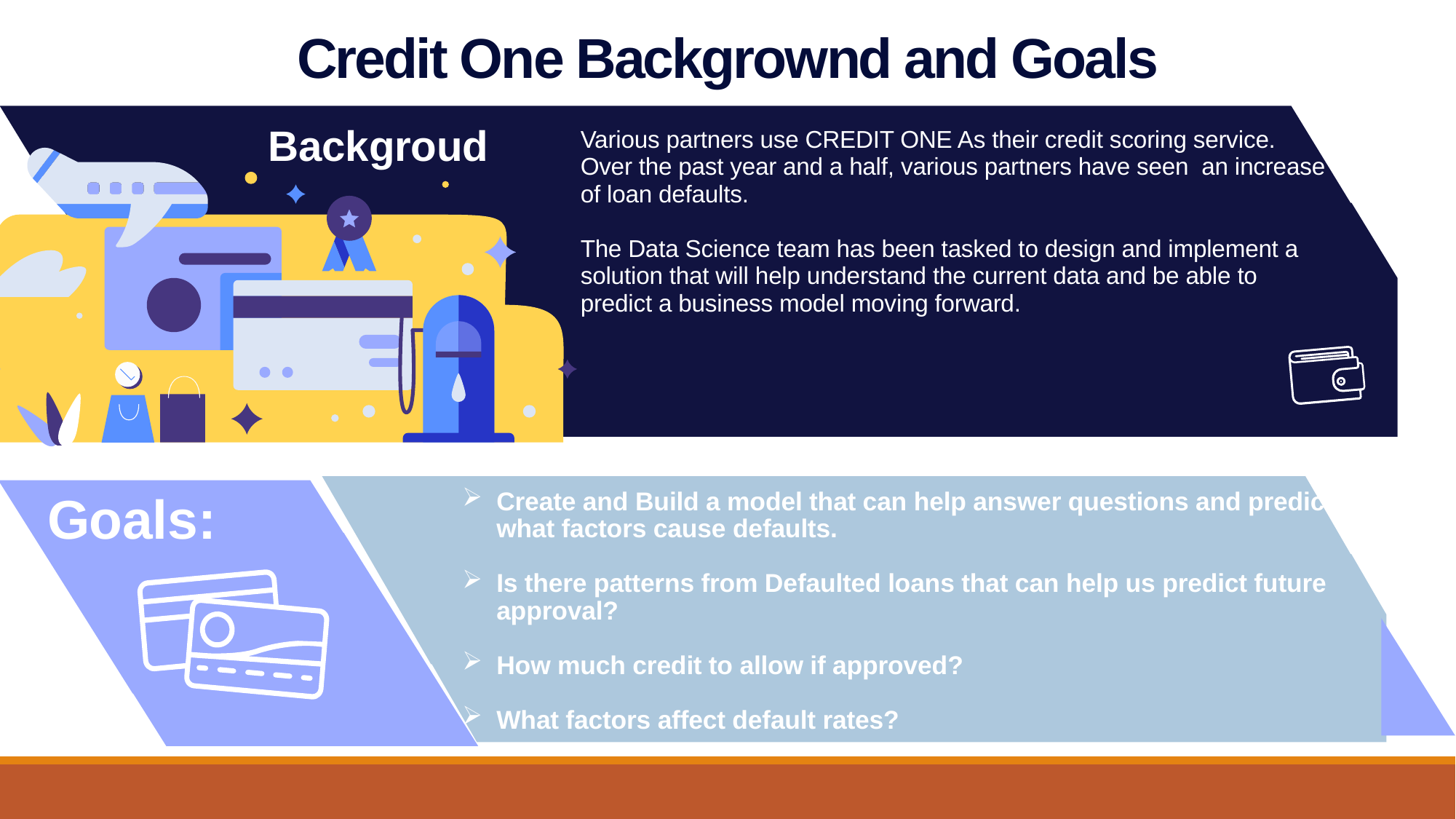

Credit One Backgrownd and Goals

Various partners use CREDIT ONE As their credit scoring service.
Over the past year and a half, various partners have seen  an increase of loan defaults.

The Data Science team has been tasked to design and implement a solution that will help understand the current data and be able to predict a business model moving forward.

Backgroud

Create and Build a model that can help answer questions and predict what factors cause defaults.

Is there patterns from Defaulted loans that can help us predict future approval?

How much credit to allow if approved?

What factors affect default rates?

Goals: